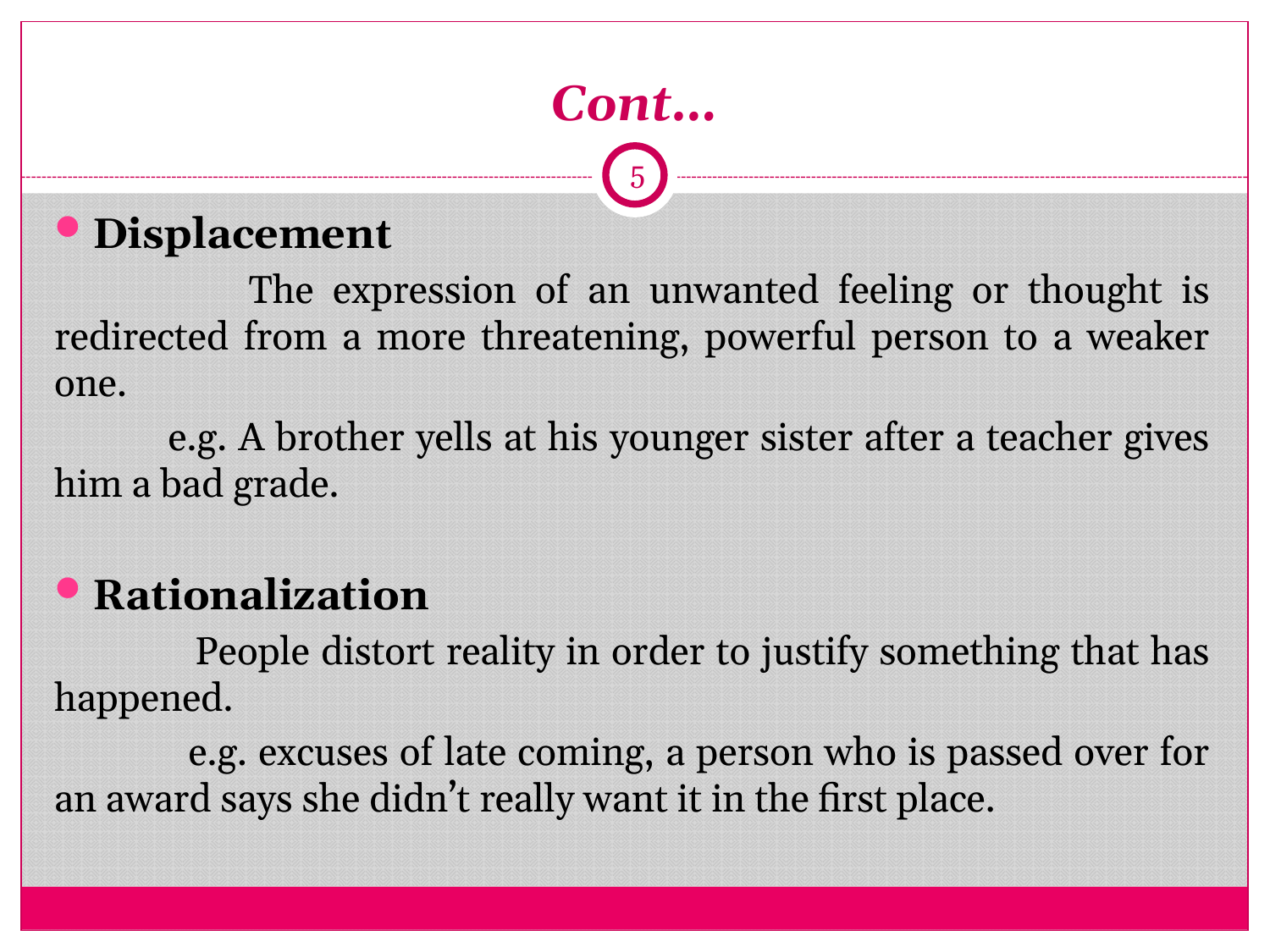

# Cont…
5
Displacement
          The expression of an unwanted feeling or thought is redirected from a more threatening, powerful person to a weaker one.
          e.g. A brother yells at his younger sister after a teacher gives him a bad grade.

Rationalization
            People distort reality in order to justify something that has happened.
            e.g. excuses of late coming, a person who is passed over for an award says she didn’t really want it in the first place.